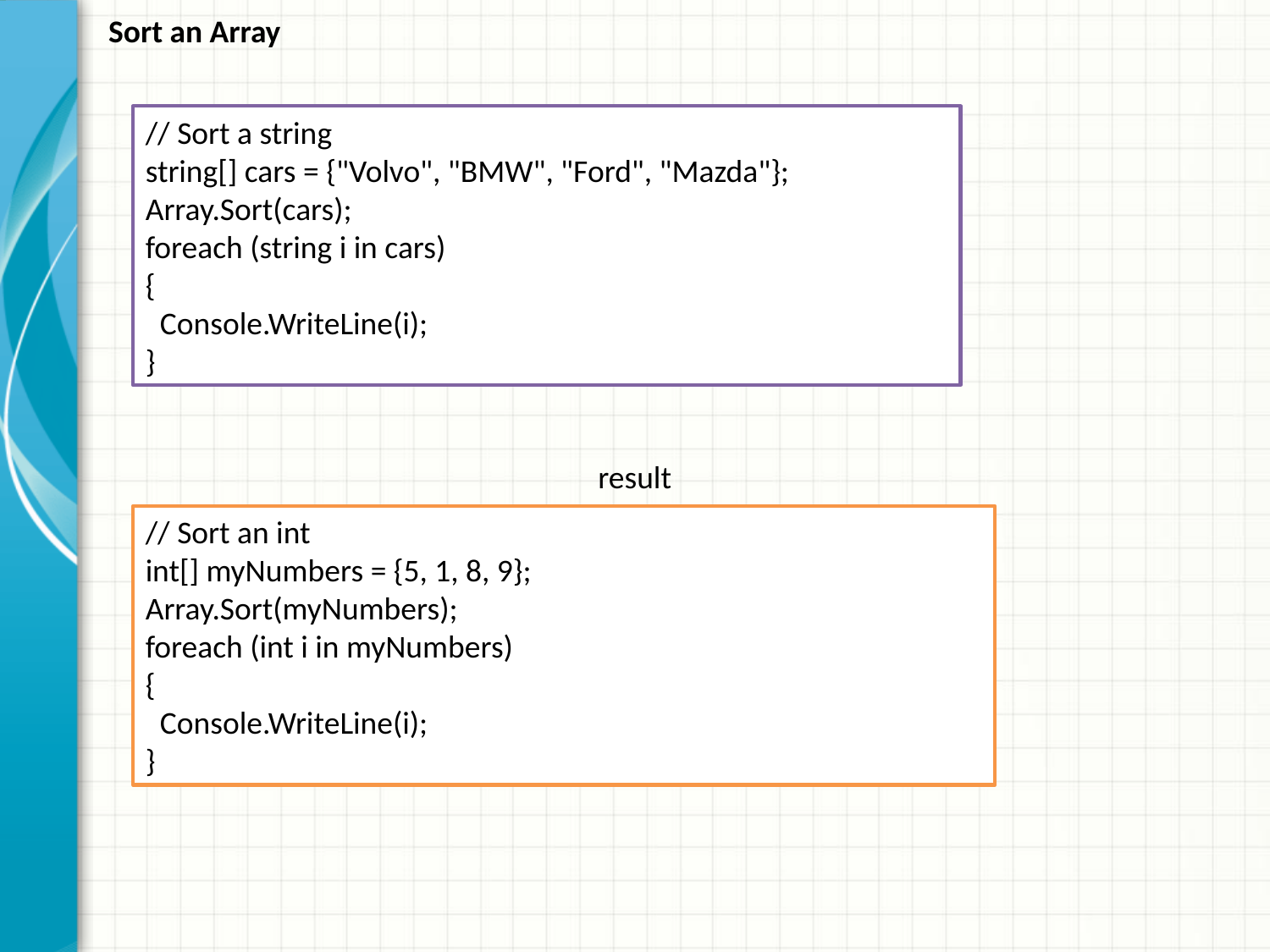

Sort an Array
// Sort a string
string[] cars = {"Volvo", "BMW", "Ford", "Mazda"};
Array.Sort(cars);
foreach (string i in cars)
{
  Console.WriteLine(i);
}
result
// Sort an int
int[] myNumbers = {5, 1, 8, 9};
Array.Sort(myNumbers);
foreach (int i in myNumbers)
{
  Console.WriteLine(i);
}